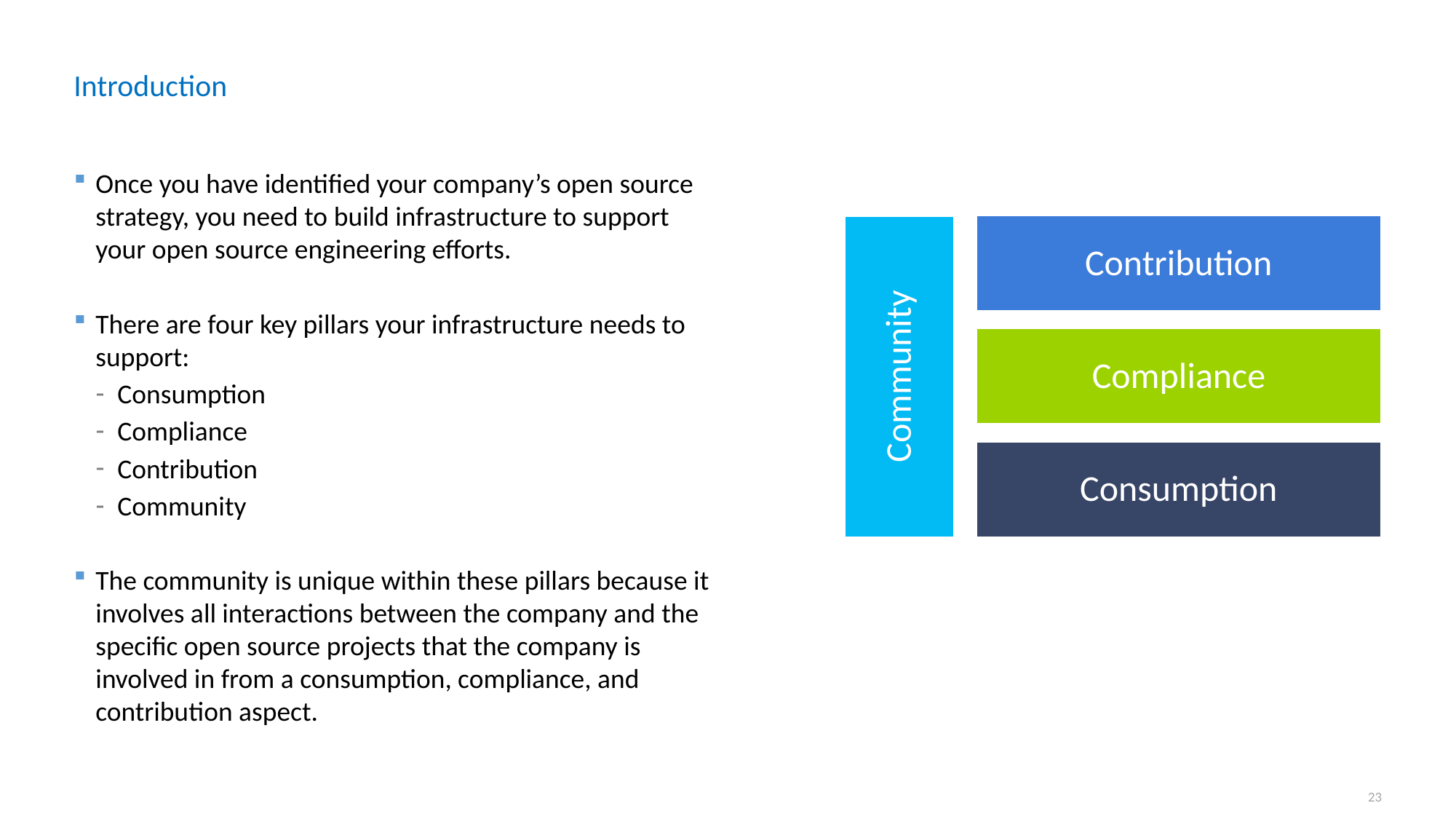

# Introduction
Once you have identified your company’s open source strategy, you need to build infrastructure to support your open source engineering efforts.

There are four key pillars your infrastructure needs to support:
Consumption
Compliance
Contribution
Community

The community is unique within these pillars because it involves all interactions between the company and the specific open source projects that the company is involved in from a consumption, compliance, and contribution aspect.
Contribution
Community
Compliance
Consumption